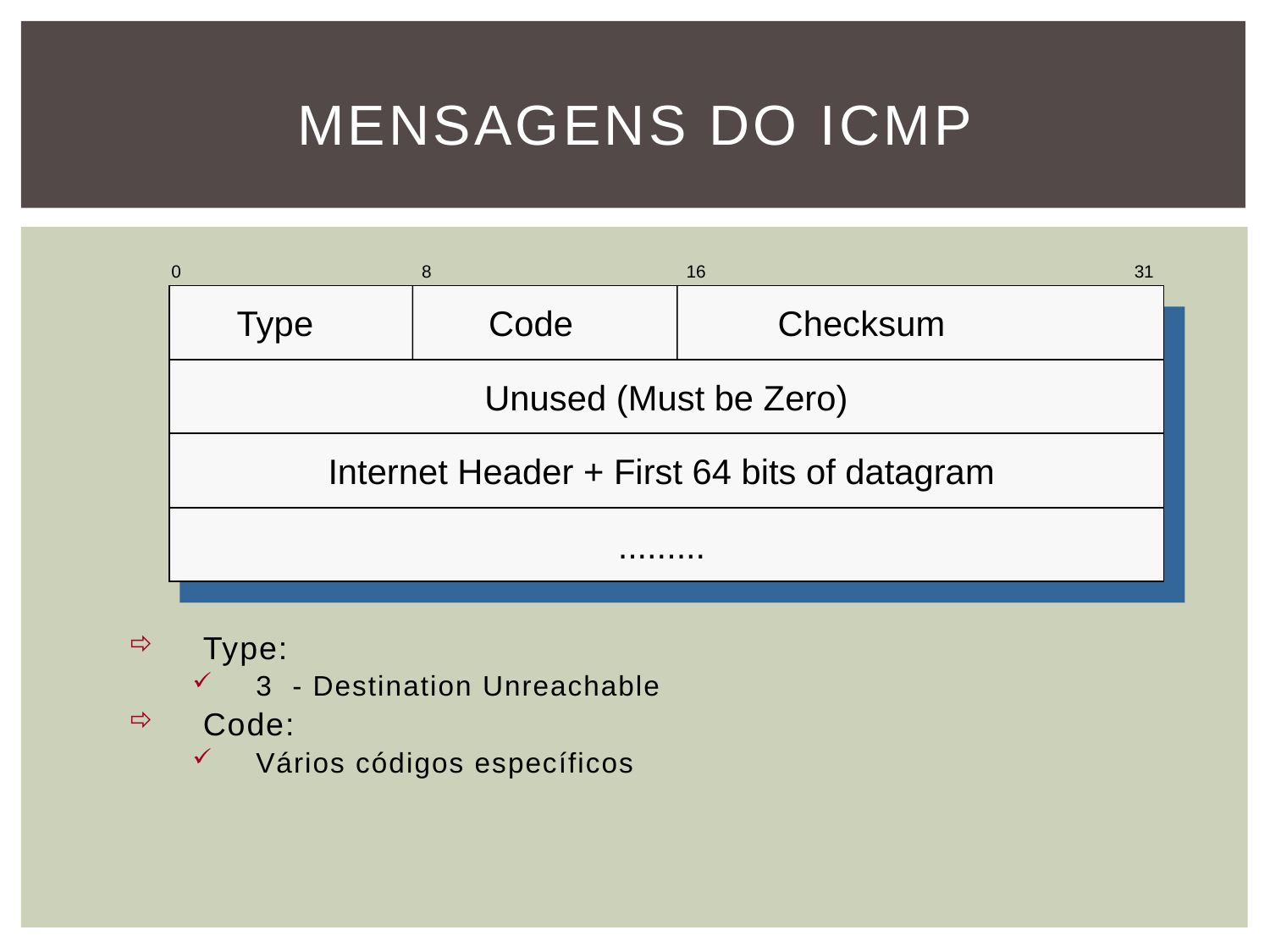

# MENSAGENS DO ICMP

Type:
3  - Destination Unreachable
Code:
Vários códigos específicos
0
8
16
31
      Type                  Code                     Checksum

Unused (Must be Zero)
Internet Header + First 64 bits of datagram
.........